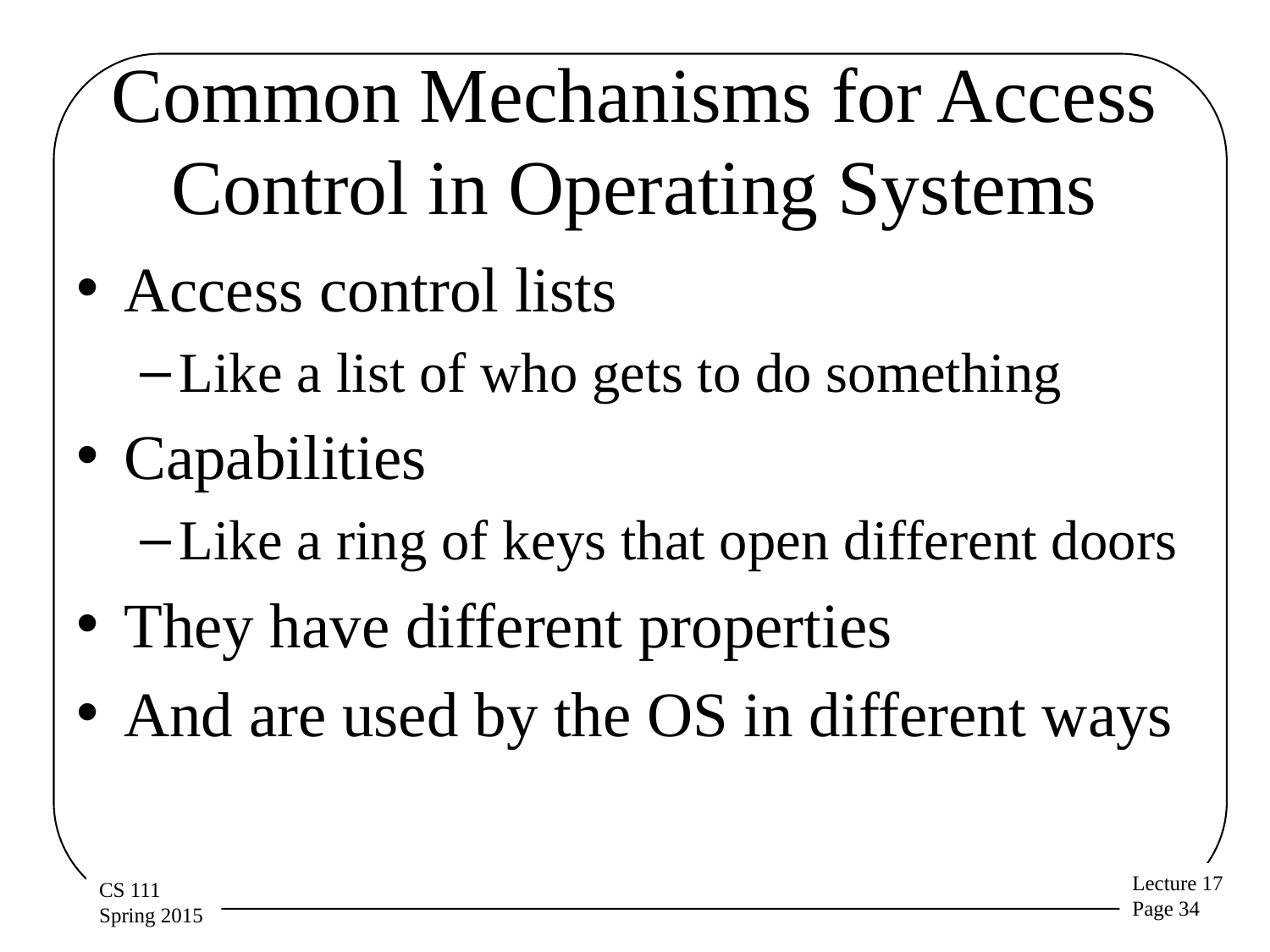

# Common Mechanisms for Access Control in Operating Systems
Access control lists
Like a list of who gets to do something
Capabilities
Like a ring of keys that open different doors
They have different properties
And are used by the OS in different ways